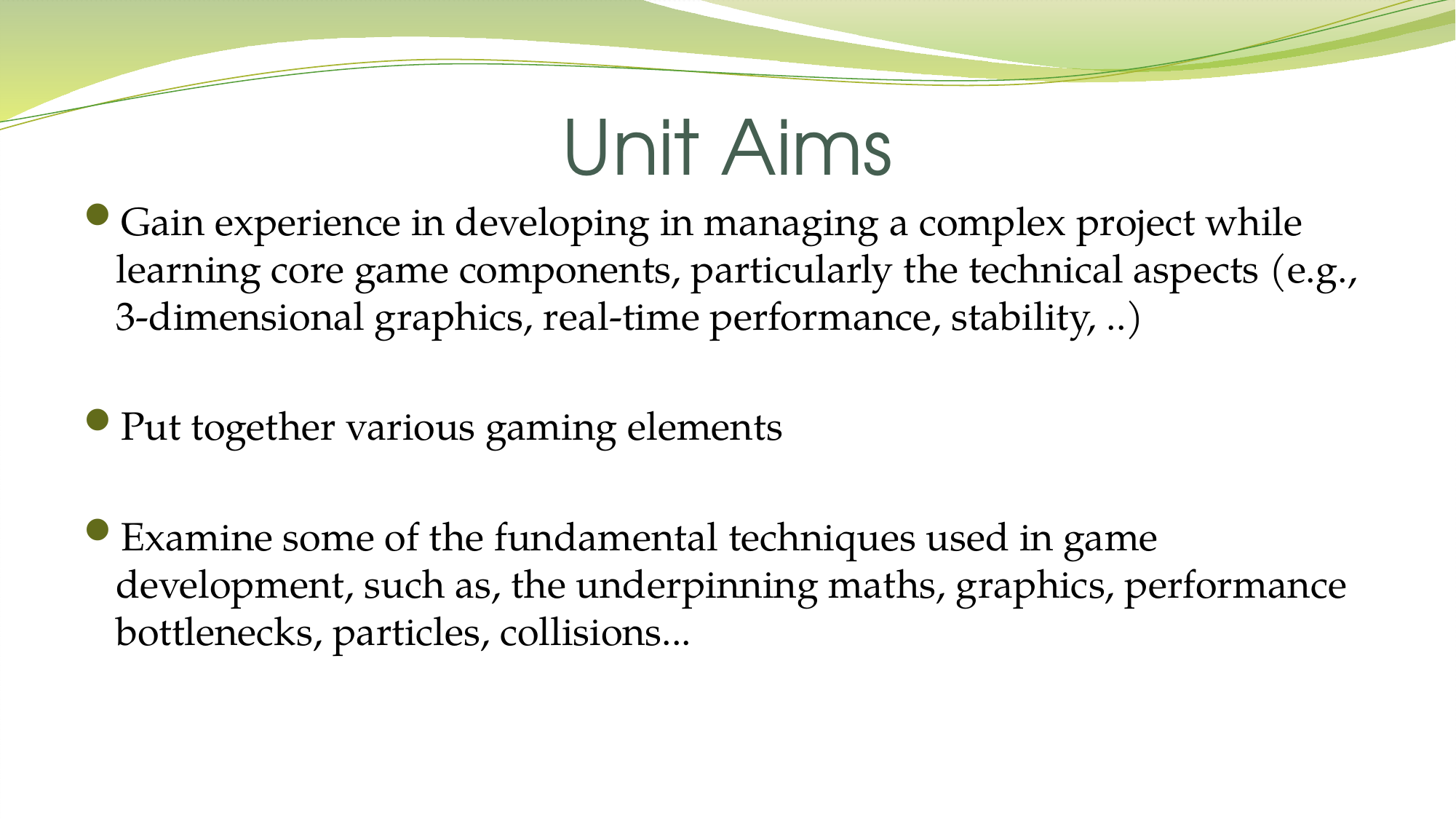

# Unit Aims
Gain experience in developing in managing a complex project while learning core game components, particularly the technical aspects (e.g., 3-dimensional graphics, real-time performance, stability, ..)

Put together various gaming elements

Examine some of the fundamental techniques used in game development, such as, the underpinning maths, graphics, performance bottlenecks, particles, collisions...